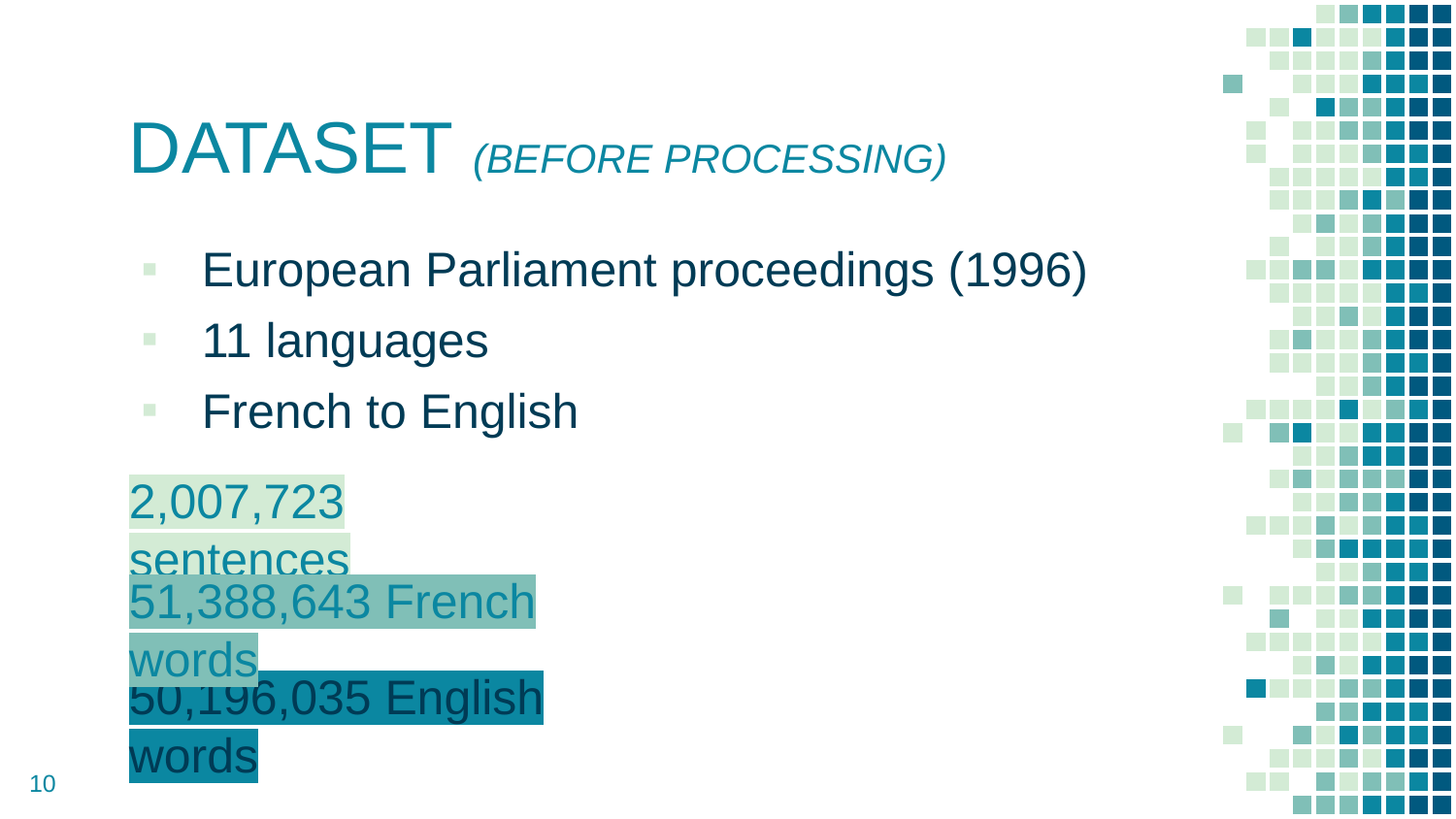

# DATASET (BEFORE PROCESSING)
European Parliament proceedings (1996)
11 languages
French to English
2,007,723 sentences
51,388,643 French words
50,196,035 English words
10